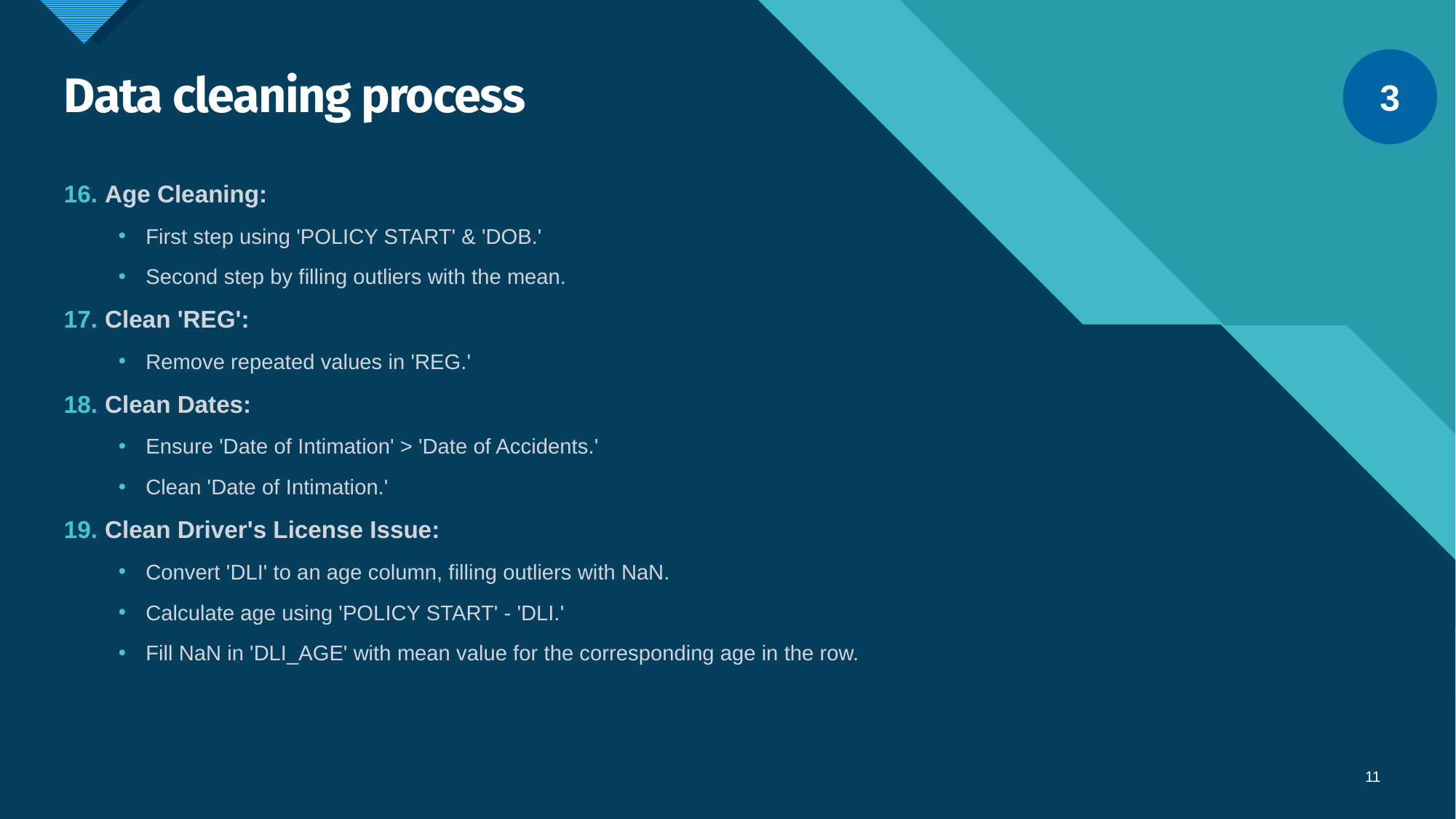

3
# Data cleaning process
Age Cleaning:
First step using 'POLICY START' & 'DOB.'
Second step by filling outliers with the mean.
Clean 'REG':
Remove repeated values in 'REG.'
Clean Dates:
Ensure 'Date of Intimation' > 'Date of Accidents.'
Clean 'Date of Intimation.'
Clean Driver's License Issue:
Convert 'DLI' to an age column, filling outliers with NaN.
Calculate age using 'POLICY START' - 'DLI.'
Fill NaN in 'DLI_AGE' with mean value for the corresponding age in the row.
11